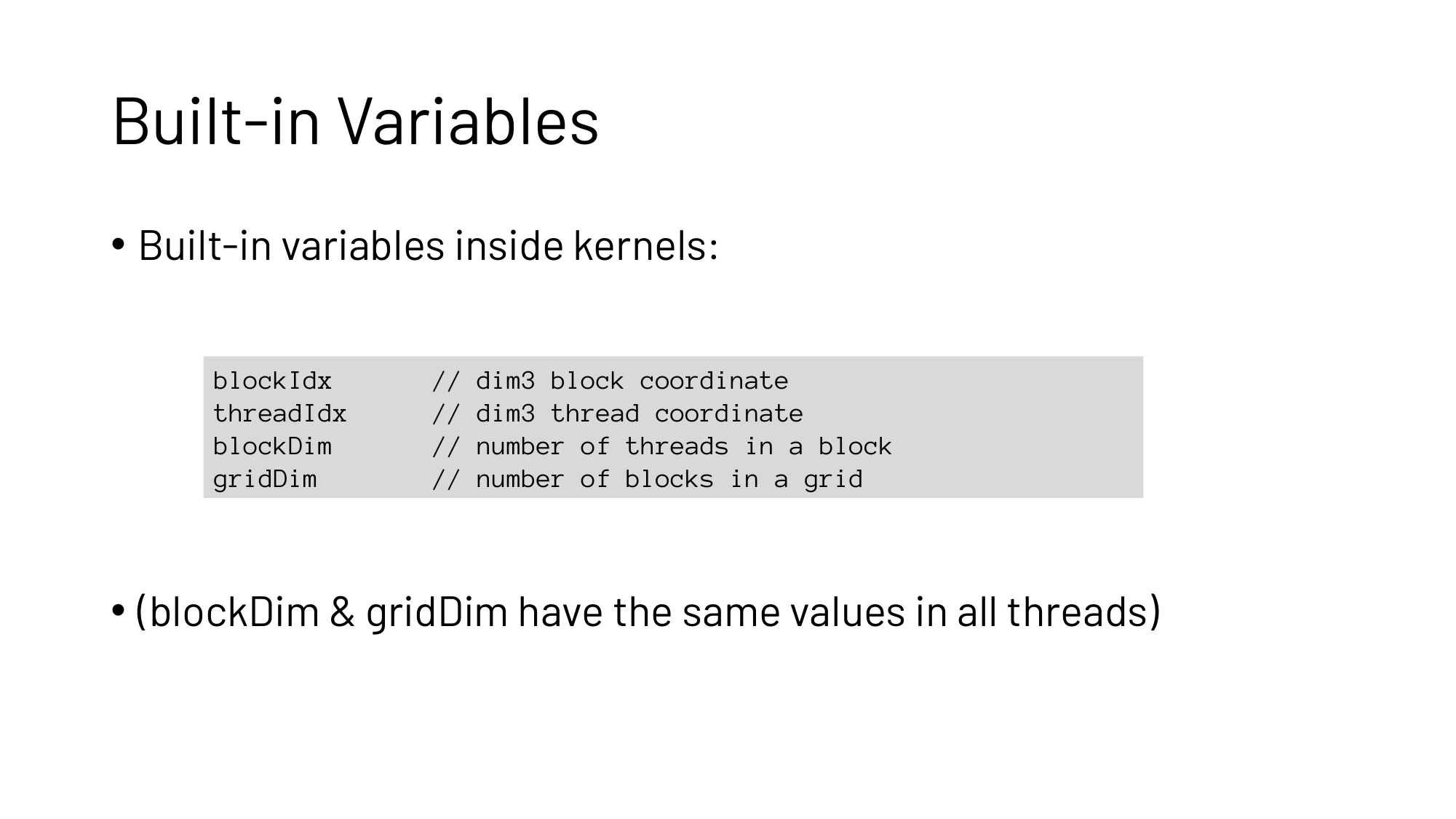

# Built-in Variables
Built-in variables inside kernels:

(blockDim & gridDim have the same values in all threads)
blockIdx	// dim3 block coordinate
threadIdx	// dim3 thread coordinate
blockDim	// number of threads in a block
gridDim		// number of blocks in a grid